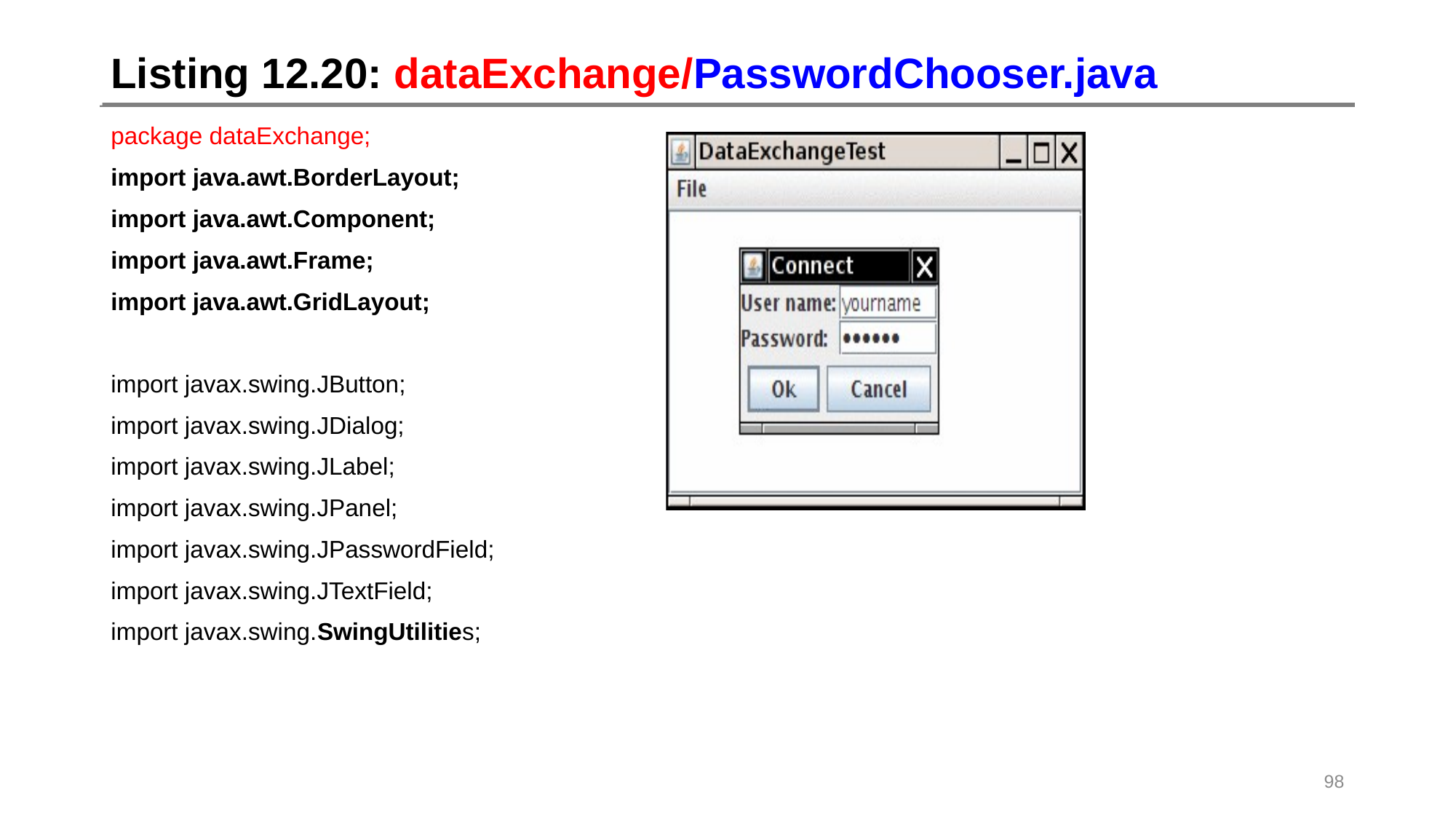

# Listing 12.20: dataExchange/PasswordChooser.java
package dataExchange;
import java.awt.BorderLayout;
import java.awt.Component;
import java.awt.Frame;
import java.awt.GridLayout;

import javax.swing.JButton;
import javax.swing.JDialog;
import javax.swing.JLabel;
import javax.swing.JPanel;
import javax.swing.JPasswordField;
import javax.swing.JTextField;
import javax.swing.SwingUtilities;

98